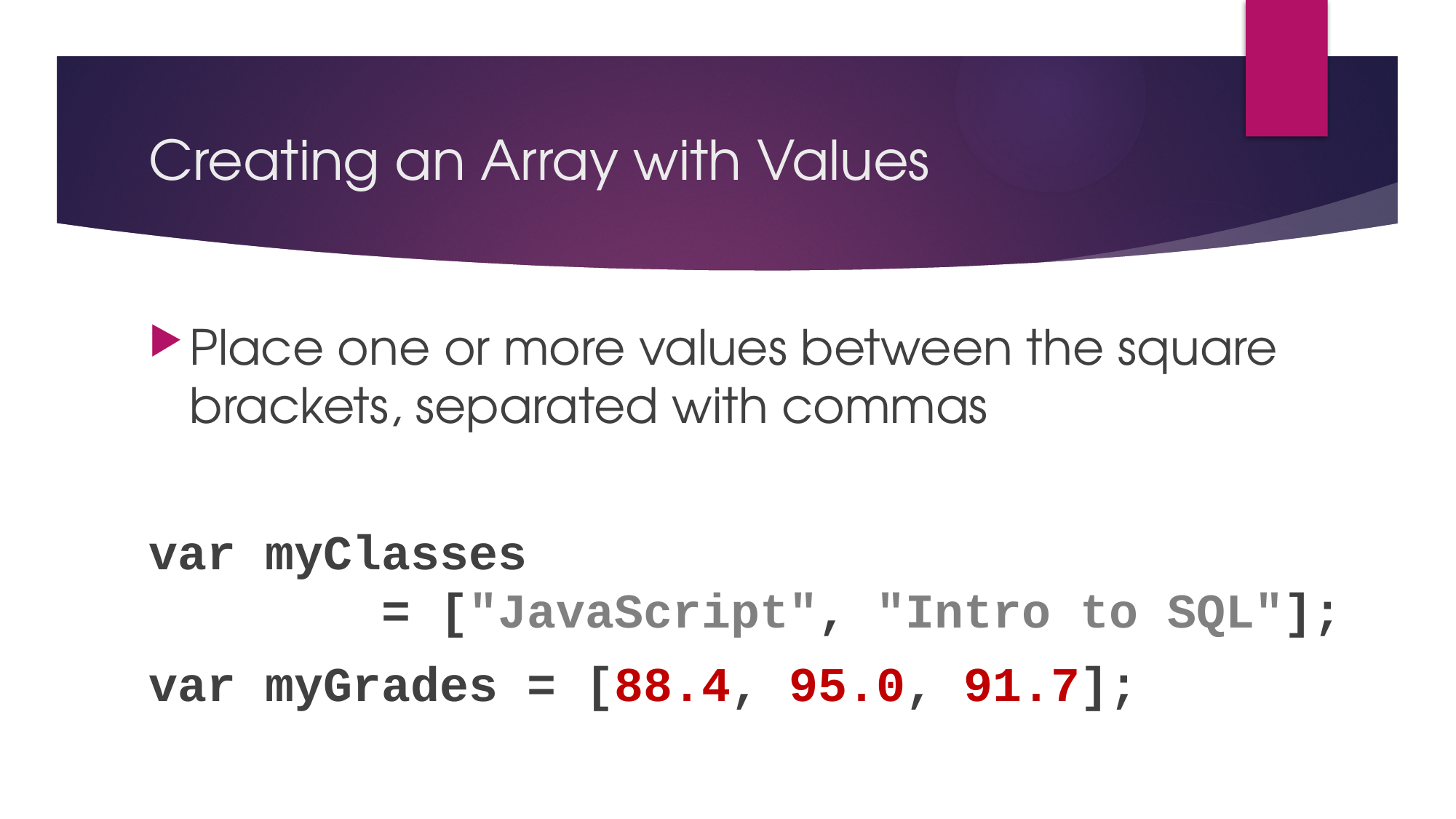

# Creating an Array with Values
Place one or more values between the square brackets, separated with commas

var myClasses
        = ["JavaScript", "Intro to SQL"];
var myGrades = [88.4, 95.0, 91.7];